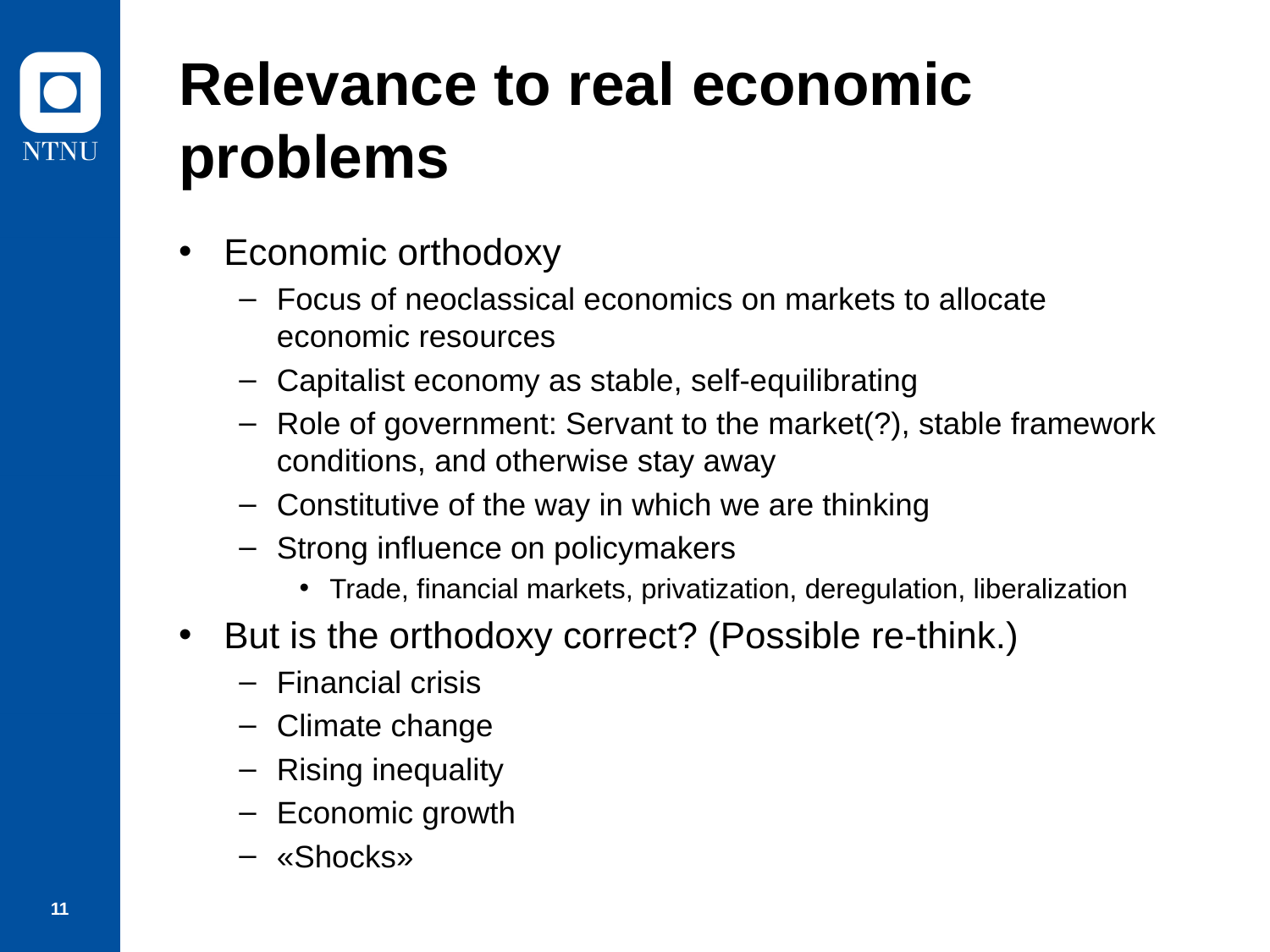

# Relevance to real economic problems
Economic orthodoxy
Focus of neoclassical economics on markets to allocate economic resources
Capitalist economy as stable, self-equilibrating
Role of government: Servant to the market(?), stable framework conditions, and otherwise stay away
Constitutive of the way in which we are thinking
Strong influence on policymakers
Trade, financial markets, privatization, deregulation, liberalization
But is the orthodoxy correct? (Possible re-think.)
Financial crisis
Climate change
Rising inequality
Economic growth
«Shocks»